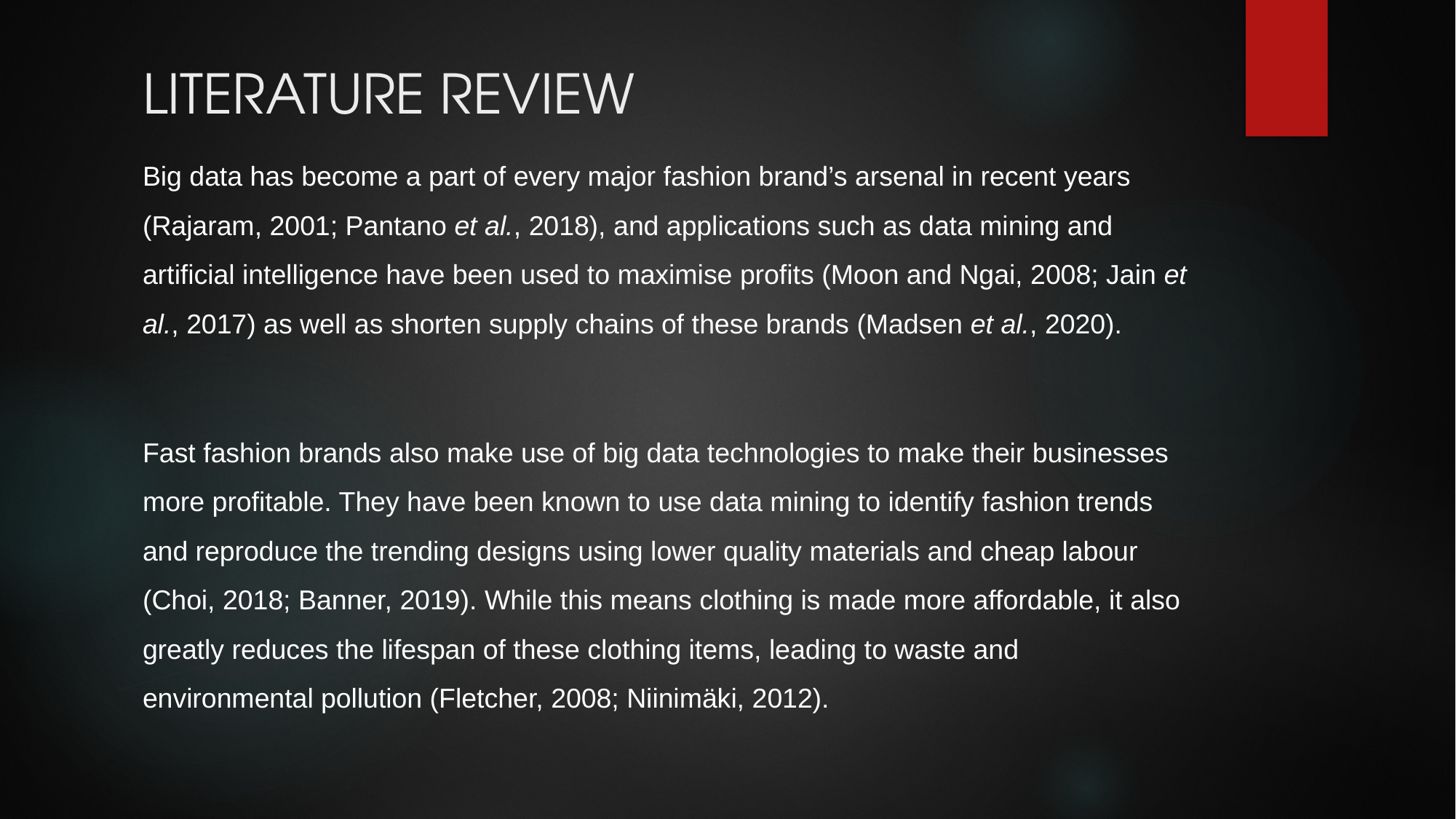

# LITERATURE REVIEW
Big data has become a part of every major fashion brand’s arsenal in recent years (Rajaram, 2001; Pantano et al., 2018), and applications such as data mining and artificial intelligence have been used to maximise profits (Moon and Ngai, 2008; Jain et al., 2017) as well as shorten supply chains of these brands (Madsen et al., 2020).

Fast fashion brands also make use of big data technologies to make their businesses more profitable. They have been known to use data mining to identify fashion trends and reproduce the trending designs using lower quality materials and cheap labour (Choi, 2018; Banner, 2019). While this means clothing is made more affordable, it also greatly reduces the lifespan of these clothing items, leading to waste and environmental pollution (Fletcher, 2008; Niinimäki, 2012).